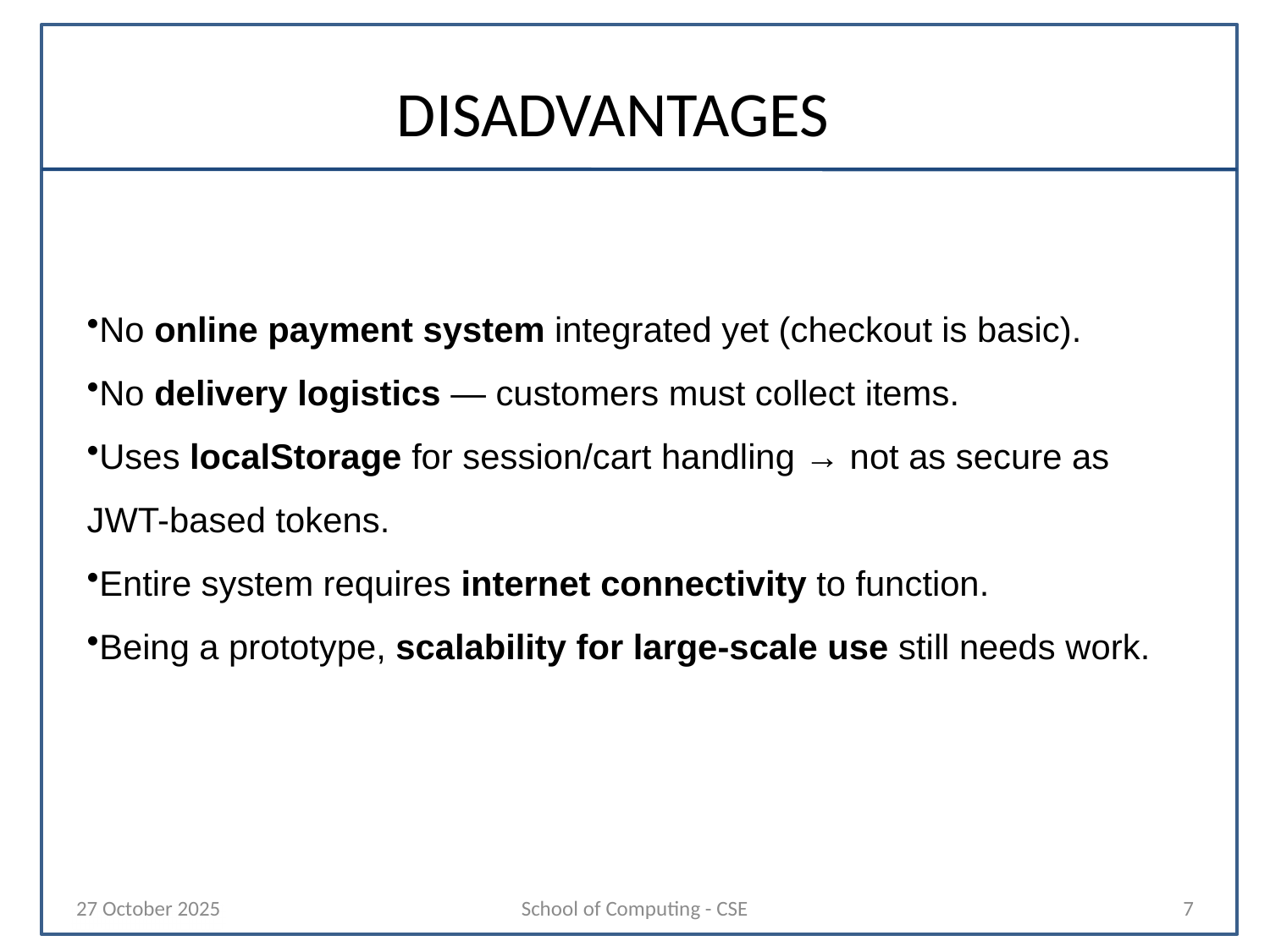

# DISADVANTAGES
No online payment system integrated yet (checkout is basic).
No delivery logistics — customers must collect items.
Uses localStorage for session/cart handling → not as secure as JWT-based tokens.
Entire system requires internet connectivity to function.
Being a prototype, scalability for large-scale use still needs work.
27 October 2025
School of Computing - CSE
7